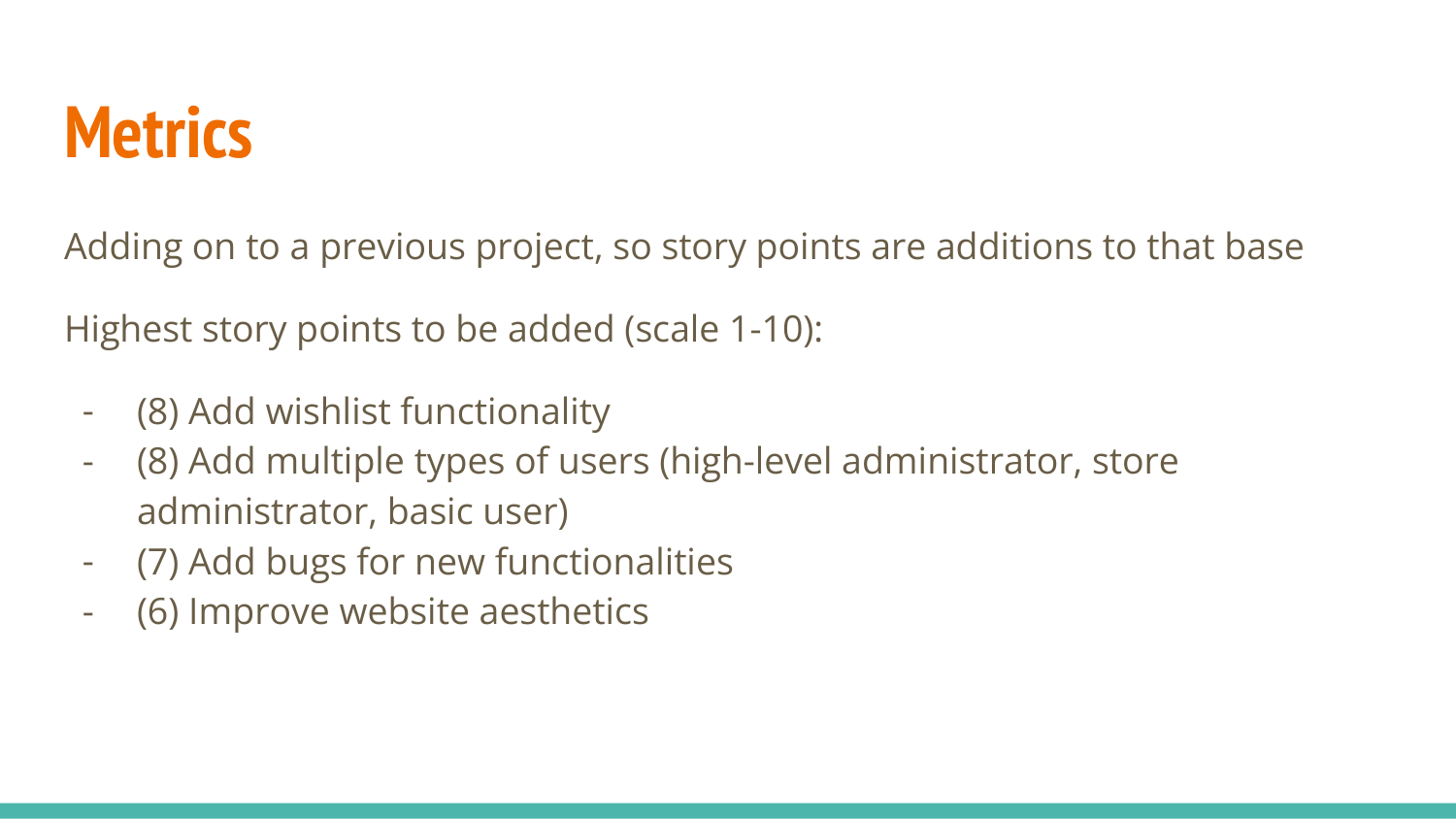

# Metrics
Adding on to a previous project, so story points are additions to that base
Highest story points to be added (scale 1-10):
(8) Add wishlist functionality
(8) Add multiple types of users (high-level administrator, store administrator, basic user)
(7) Add bugs for new functionalities
(6) Improve website aesthetics